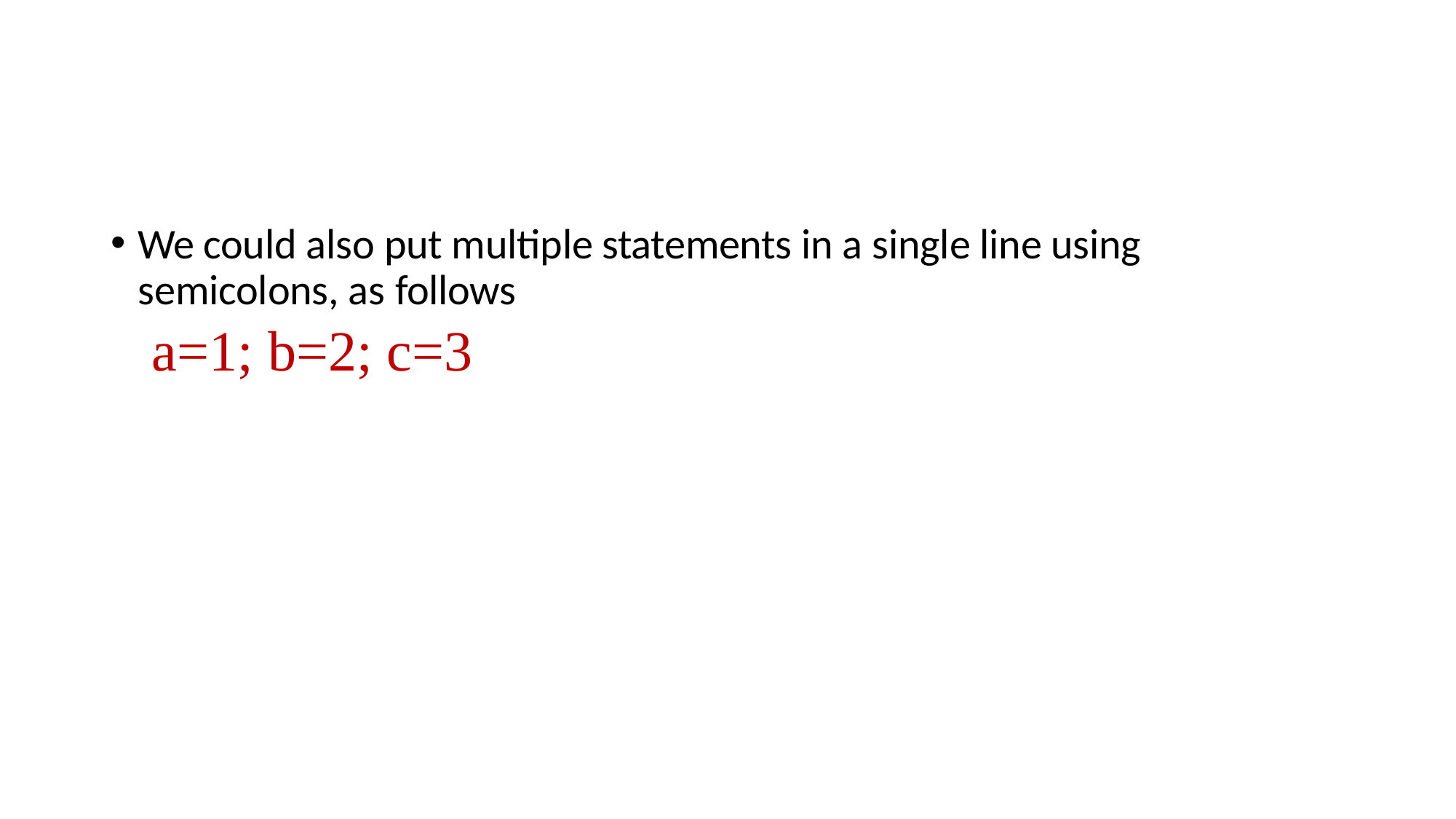

We could also put multiple statements in a single line using  semicolons, as follows
   a=1; b=2; c=3